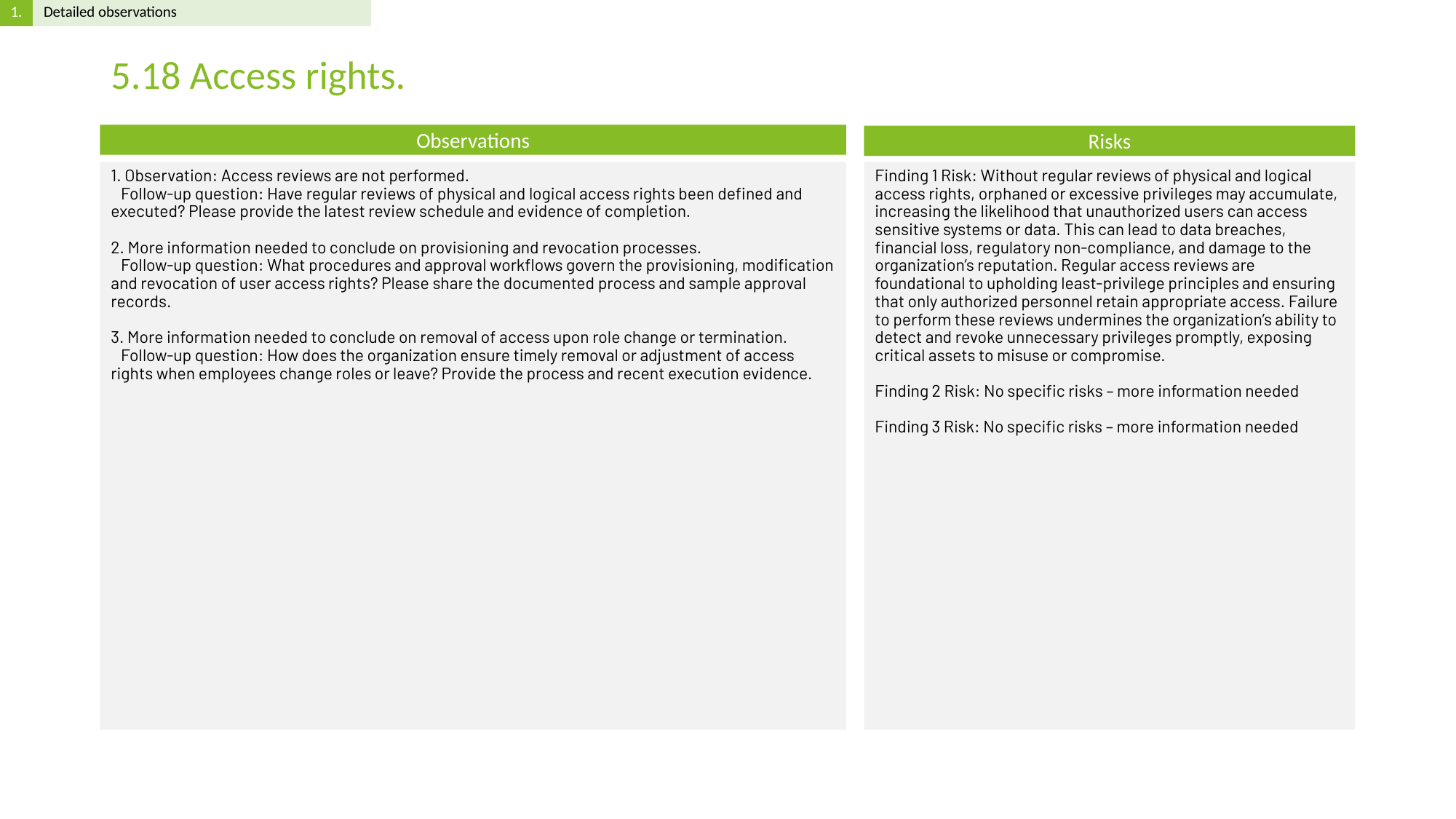

# 5.18 Access rights.
1. Observation: Access reviews are not performed.
   Follow-up question: Have regular reviews of physical and logical access rights been defined and executed? Please provide the latest review schedule and evidence of completion.

2. More information needed to conclude on provisioning and revocation processes.
   Follow-up question: What procedures and approval workflows govern the provisioning, modification and revocation of user access rights? Please share the documented process and sample approval records.

3. More information needed to conclude on removal of access upon role change or termination.
   Follow-up question: How does the organization ensure timely removal or adjustment of access rights when employees change roles or leave? Provide the process and recent execution evidence.
Finding 1 Risk: Without regular reviews of physical and logical access rights, orphaned or excessive privileges may accumulate, increasing the likelihood that unauthorized users can access sensitive systems or data. This can lead to data breaches, financial loss, regulatory non-compliance, and damage to the organization’s reputation. Regular access reviews are foundational to upholding least-privilege principles and ensuring that only authorized personnel retain appropriate access. Failure to perform these reviews undermines the organization’s ability to detect and revoke unnecessary privileges promptly, exposing critical assets to misuse or compromise.

Finding 2 Risk: No specific risks – more information needed

Finding 3 Risk: No specific risks – more information needed